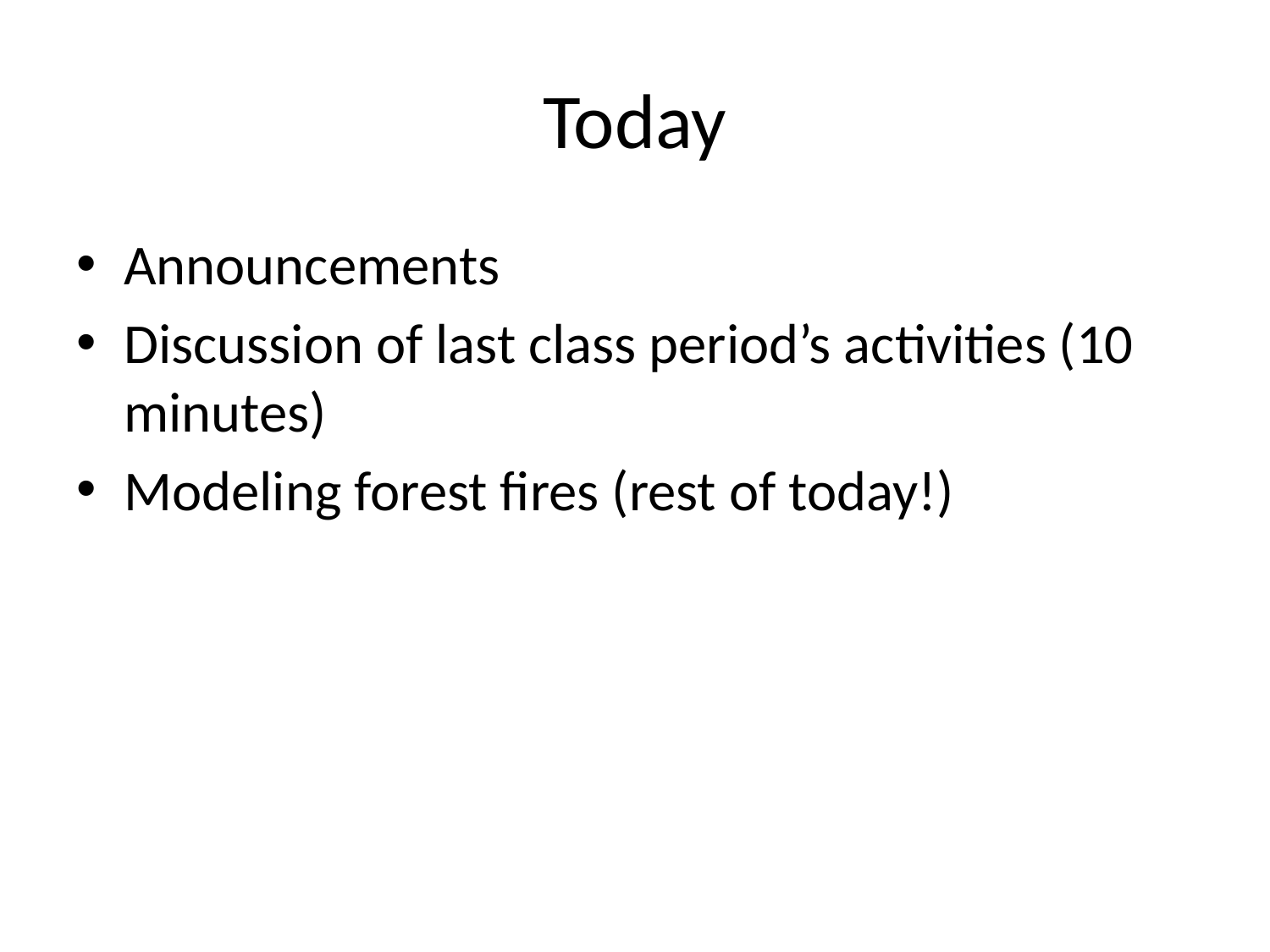

# Today
Announcements
Discussion of last class period’s activities (10 minutes)
Modeling forest fires (rest of today!)